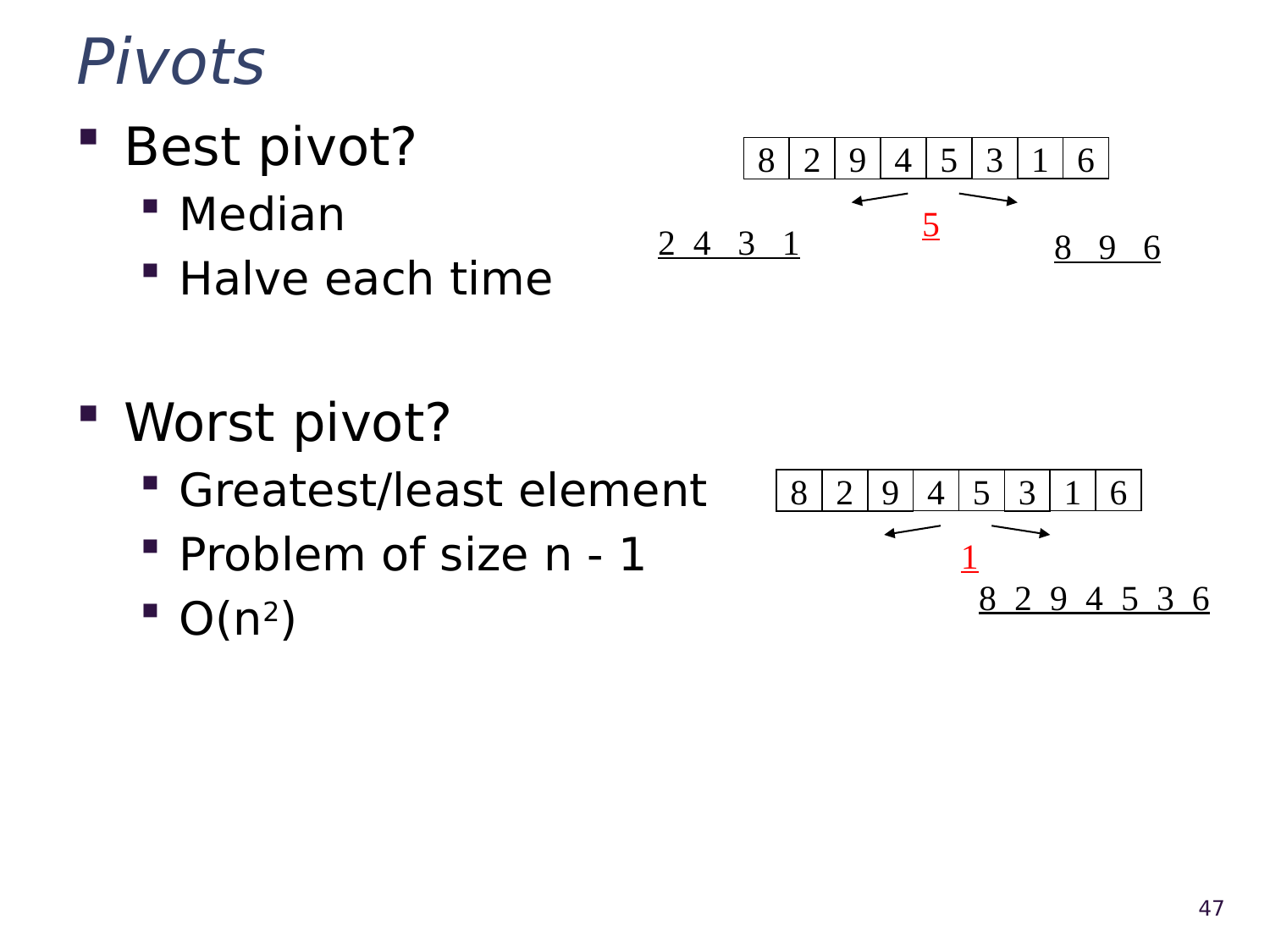

# Pivots
Best pivot?
Median
Halve each time

Worst pivot?
Greatest/least element
Problem of size n - 1
O(n2)
8
2
9
4
5
3
1
6

5
2  4   3   1
8   9   6
8
2
9
4
5
3
1
6

1
8  2  9  4  5  3  6

47